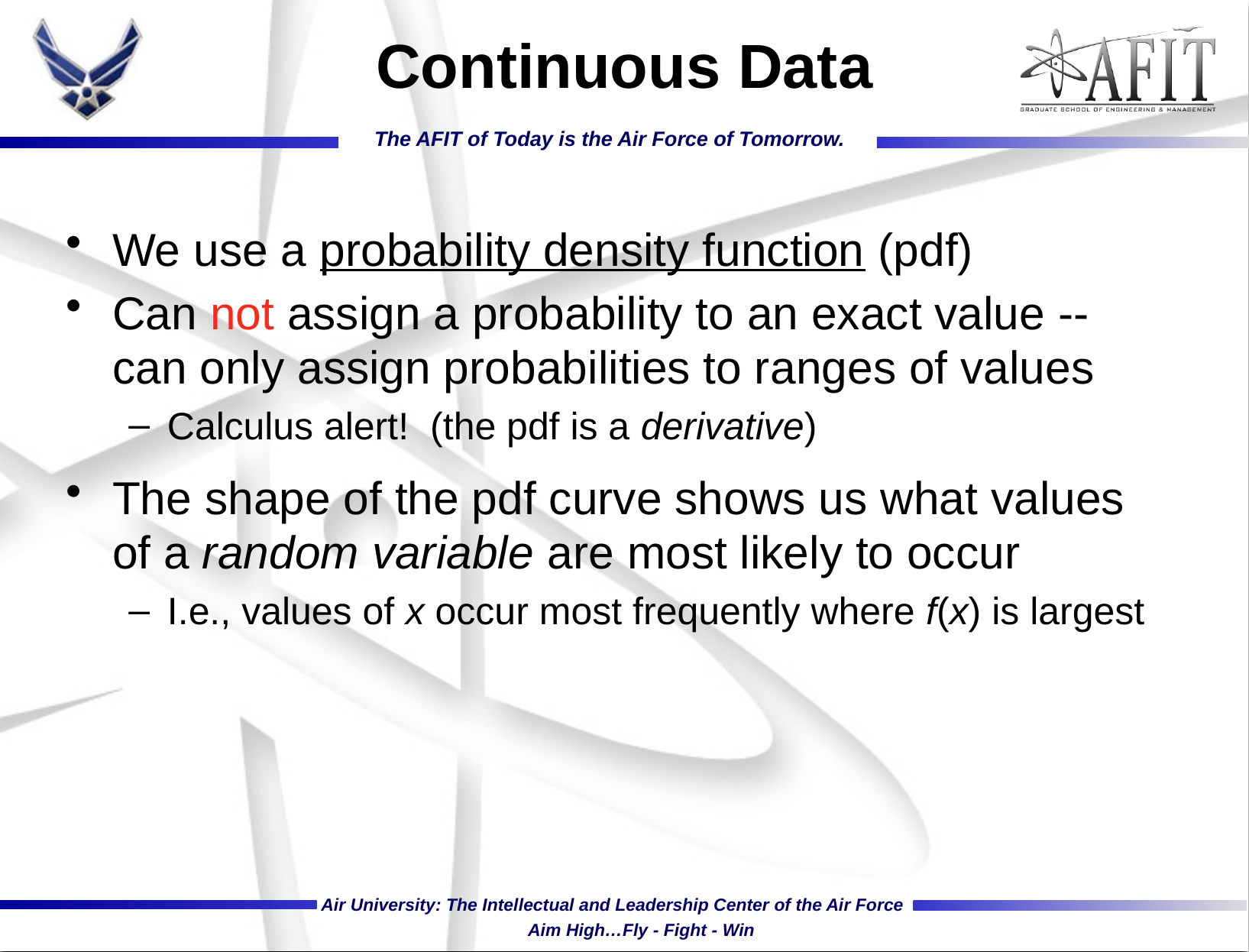

# Continuous Data
We use a probability density function (pdf)
Can not assign a probability to an exact value -- can only assign probabilities to ranges of values
Calculus alert!  (the pdf is a derivative)
The shape of the pdf curve shows us what values of a random variable are most likely to occur
I.e., values of x occur most frequently where f(x) is largest